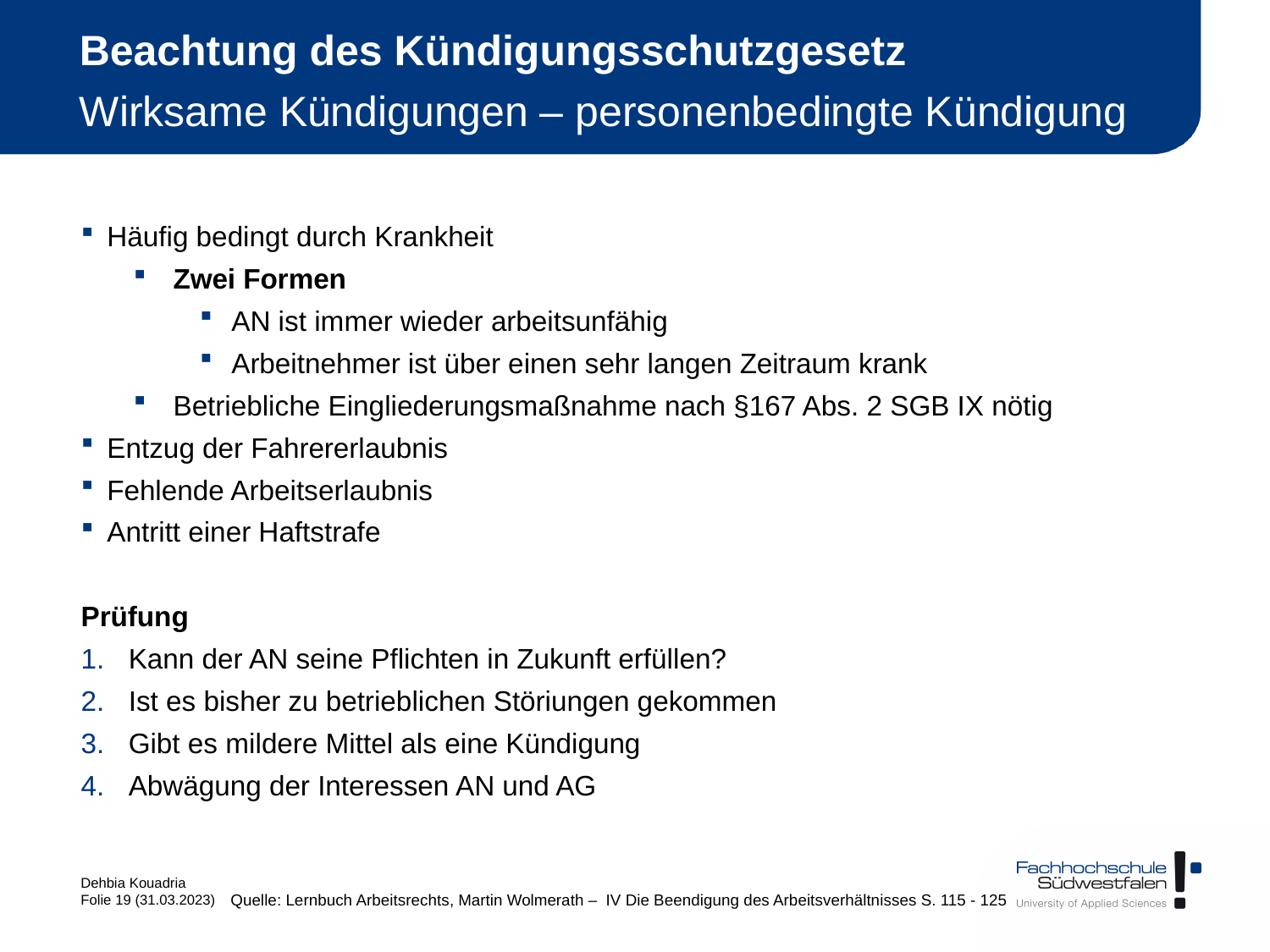

# Beachtung des Kündigungsschutzgesetz Wirksame Kündigungen – personenbedingte Kündigung
Häufig bedingt durch Krankheit
Zwei Formen
AN ist immer wieder arbeitsunfähig
Arbeitnehmer ist über einen sehr langen Zeitraum krank
Betriebliche Eingliederungsmaßnahme nach §167 Abs. 2 SGB IX nötig
Entzug der Fahrererlaubnis
Fehlende Arbeitserlaubnis
Antritt einer Haftstrafe

Prüfung
Kann der AN seine Pflichten in Zukunft erfüllen?
Ist es bisher zu betrieblichen Störiungen gekommen
Gibt es mildere Mittel als eine Kündigung
Abwägung der Interessen AN und AG
Quelle: Lernbuch Arbeitsrechts, Martin Wolmerath –  IV Die Beendigung des Arbeitsverhältnisses S. 115 - 125